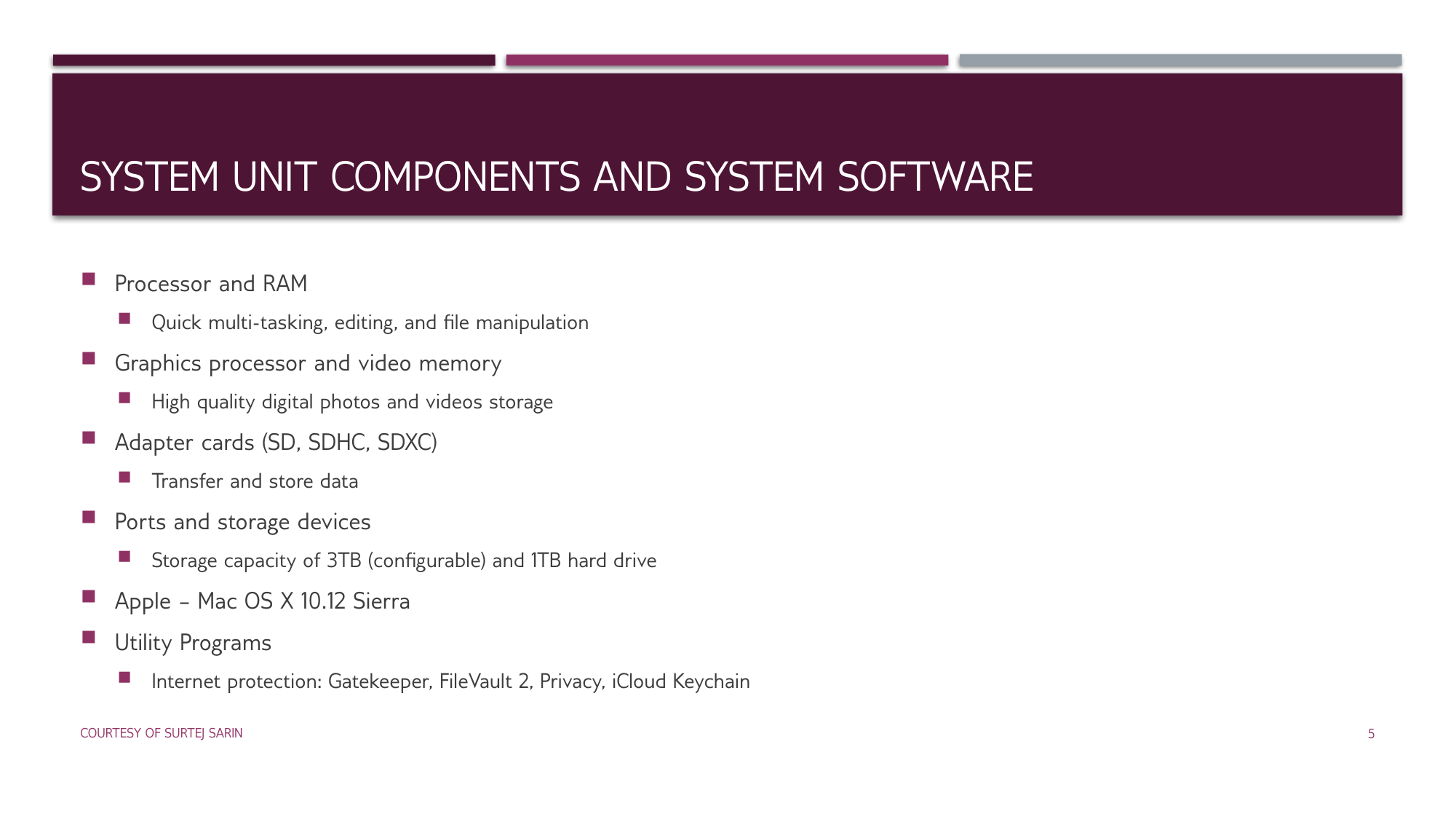

# System Unit Components and System Software
Processor and RAM
Quick multi-tasking, editing, and file manipulation
Graphics processor and video memory
High quality digital photos and videos storage
Adapter cards (SD, SDHC, SDXC)
Transfer and store data
Ports and storage devices
Storage capacity of 3TB (configurable) and 1TB hard drive
Apple – Mac OS X 10.12 Sierra
Utility Programs
Internet protection: Gatekeeper, FileVault 2, Privacy, iCloud Keychain
Courtesy of Surtej Sarin
5